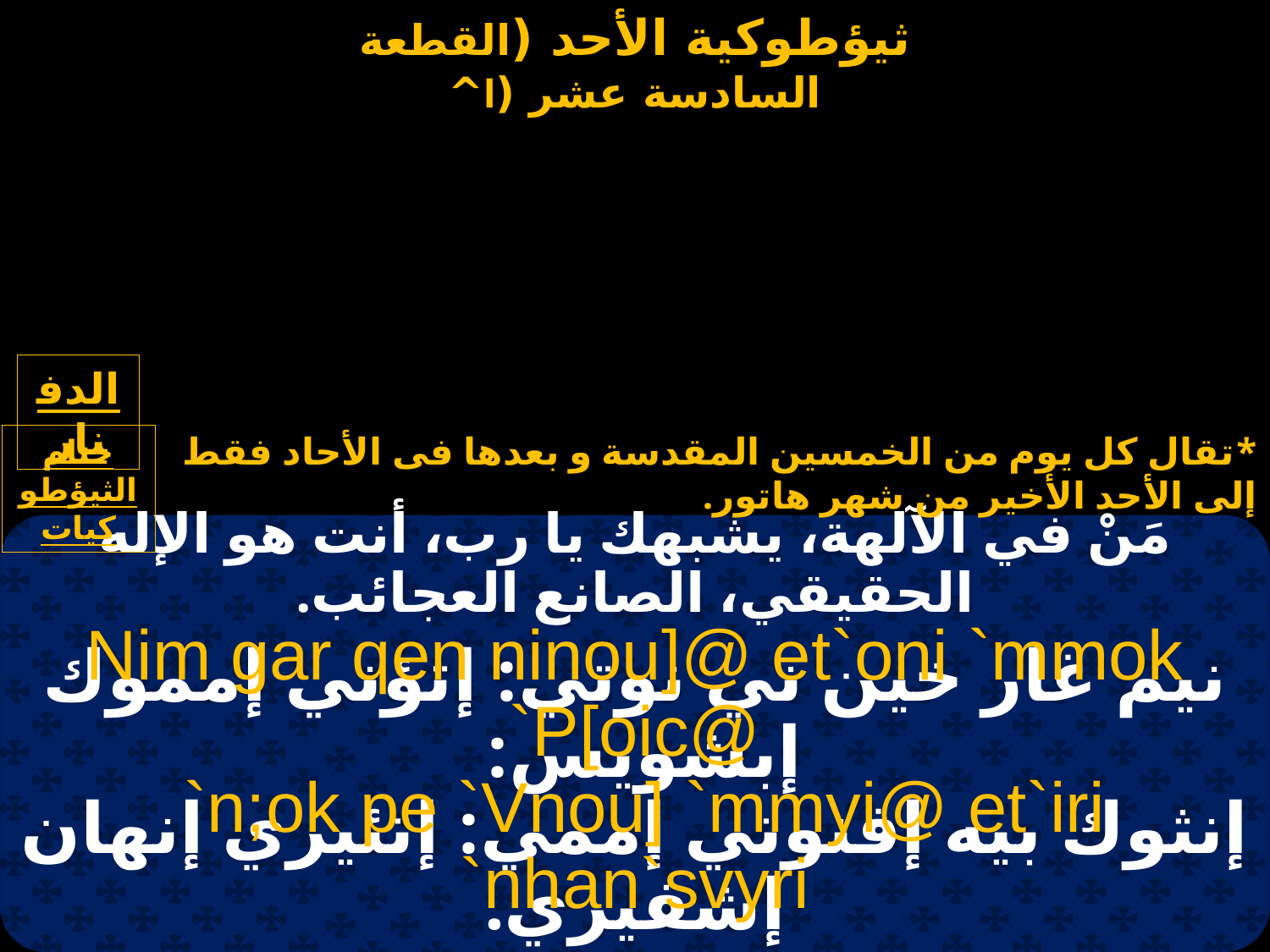

الدفنار
ختام الثيؤطوكيات
*تقال كل يوم من الخمسين المقدسة و بعدها فى الأحاد فقط إلى الأحد الأخير من شهر هاتور.
مَنْ في الآلهة، يشبهك يا رب، أنت هو الإله الحقيقي، الصانع العجائب.
Nim gar qen ninou]@ et`oni `mmok `P[oic@
 `n;ok pe `Vnou] `mmyi@ et`iri `nhan`svyri
نيم غار خين ني نوتي: إتؤني إمموك إبشويس:
إنثوك بيه إفنوتي إممي: إتئيري إنهان إشفيري.